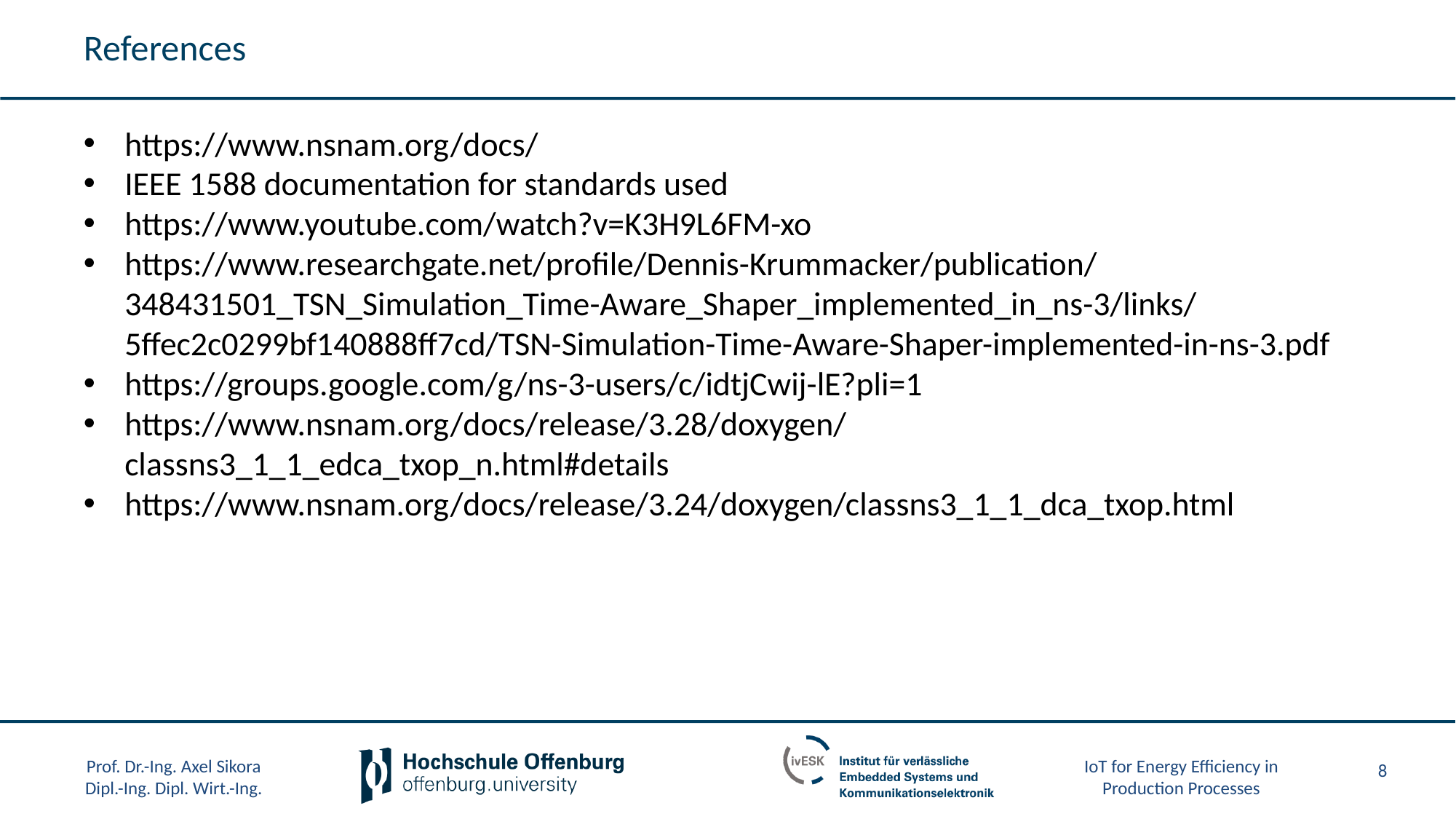

References
# https://www.nsnam.org/docs/
IEEE 1588 documentation for standards used
https://www.youtube.com/watch?v=K3H9L6FM-xo
https://www.researchgate.net/profile/Dennis-Krummacker/publication/348431501_TSN_Simulation_Time-Aware_Shaper_implemented_in_ns-3/links/5ffec2c0299bf140888ff7cd/TSN-Simulation-Time-Aware-Shaper-implemented-in-ns-3.pdf
https://groups.google.com/g/ns-3-users/c/idtjCwij-lE?pli=1
https://www.nsnam.org/docs/release/3.28/doxygen/classns3_1_1_edca_txop_n.html#details
https://www.nsnam.org/docs/release/3.24/doxygen/classns3_1_1_dca_txop.html